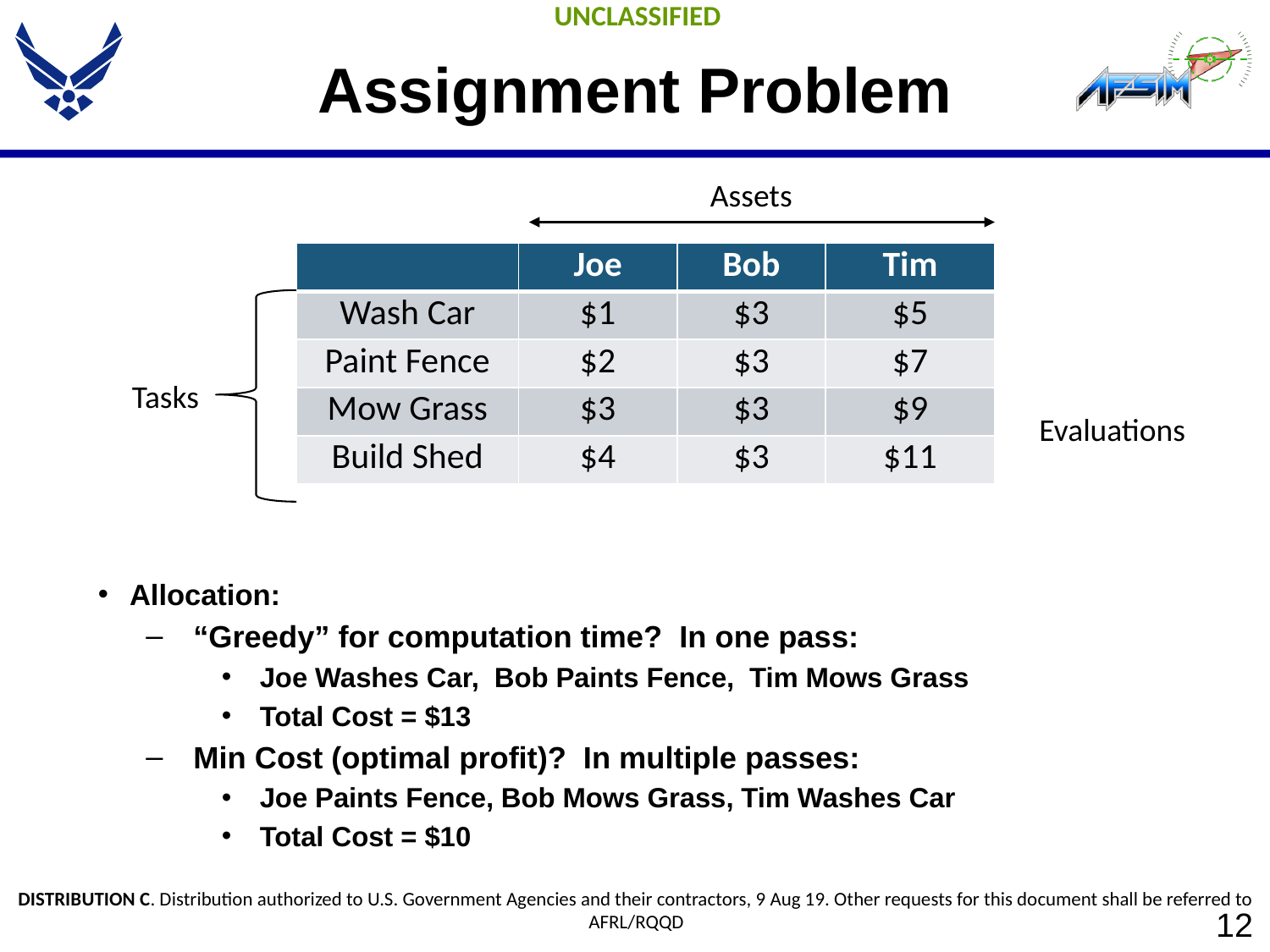

# Assignment Problem
Assets
|  | Joe | Bob | Tim |
| --- | --- | --- | --- |
| Wash Car | $1 | $3 | $5 |
| Paint Fence | $2 | $3 | $7 |
| Mow Grass | $3 | $3 | $9 |
| Build Shed | $4 | $3 | $11 |

Tasks
Evaluations
Allocation:
“Greedy” for computation time?  In one pass:
Joe Washes Car,  Bob Paints Fence,  Tim Mows Grass
Total Cost = $13
Min Cost (optimal profit)?  In multiple passes:
Joe Paints Fence, Bob Mows Grass, Tim Washes Car
Total Cost = $10